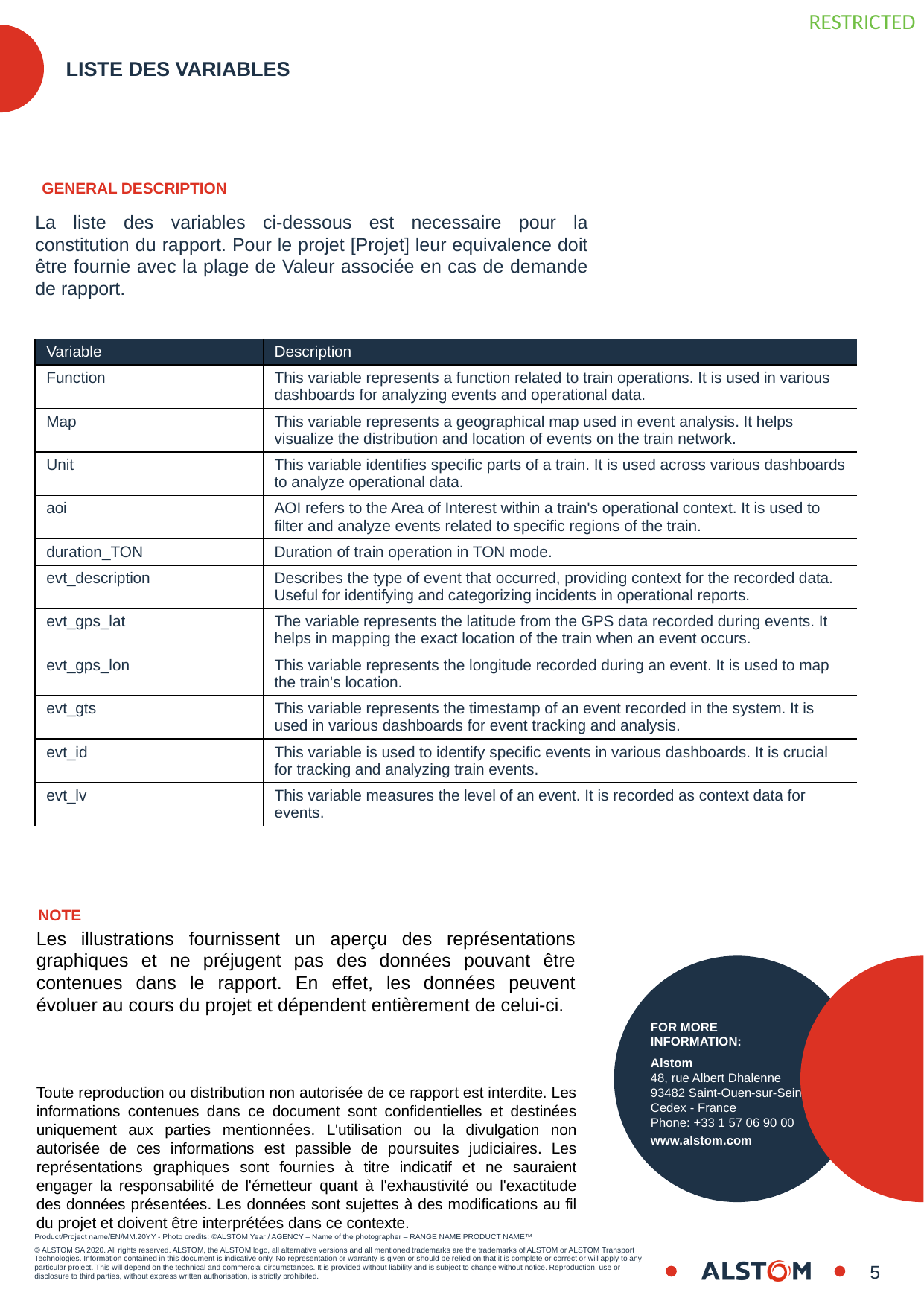

# Liste des variables
GENERAL DESCRIPTION
La liste des variables ci-dessous est necessaire pour la constitution du rapport. Pour le projet [Projet] leur equivalence doit être fournie avec la plage de Valeur associée en cas de demande de rapport.
| Variable | Description |
| --- | --- |
| Function | This variable represents a function related to train operations. It is used in various dashboards for analyzing events and operational data. |
| Map | This variable represents a geographical map used in event analysis. It helps visualize the distribution and location of events on the train network. |
| Unit | This variable identifies specific parts of a train. It is used across various dashboards to analyze operational data. |
| aoi | AOI refers to the Area of Interest within a train's operational context. It is used to filter and analyze events related to specific regions of the train. |
| duration\_TON | Duration of train operation in TON mode. |
| evt\_description | Describes the type of event that occurred, providing context for the recorded data. Useful for identifying and categorizing incidents in operational reports. |
| evt\_gps\_lat | The variable represents the latitude from the GPS data recorded during events. It helps in mapping the exact location of the train when an event occurs. |
| evt\_gps\_lon | This variable represents the longitude recorded during an event. It is used to map the train's location. |
| evt\_gts | This variable represents the timestamp of an event recorded in the system. It is used in various dashboards for event tracking and analysis. |
| evt\_id | This variable is used to identify specific events in various dashboards. It is crucial for tracking and analyzing train events. |
| evt\_lv | This variable measures the level of an event. It is recorded as context data for events. |
NOTE
Les illustrations fournissent un aperçu des représentations graphiques et ne préjugent pas des données pouvant être contenues dans le rapport. En effet, les données peuvent évoluer au cours du projet et dépendent entièrement de celui-ci.

Toute reproduction ou distribution non autorisée de ce rapport est interdite. Les informations contenues dans ce document sont confidentielles et destinées uniquement aux parties mentionnées. L'utilisation ou la divulgation non autorisée de ces informations est passible de poursuites judiciaires. Les représentations graphiques sont fournies à titre indicatif et ne sauraient engager la responsabilité de l'émetteur quant à l'exhaustivité ou l'exactitude des données présentées. Les données sont sujettes à des modifications au fil du projet et doivent être interprétées dans ce contexte.
5
8/30/2024